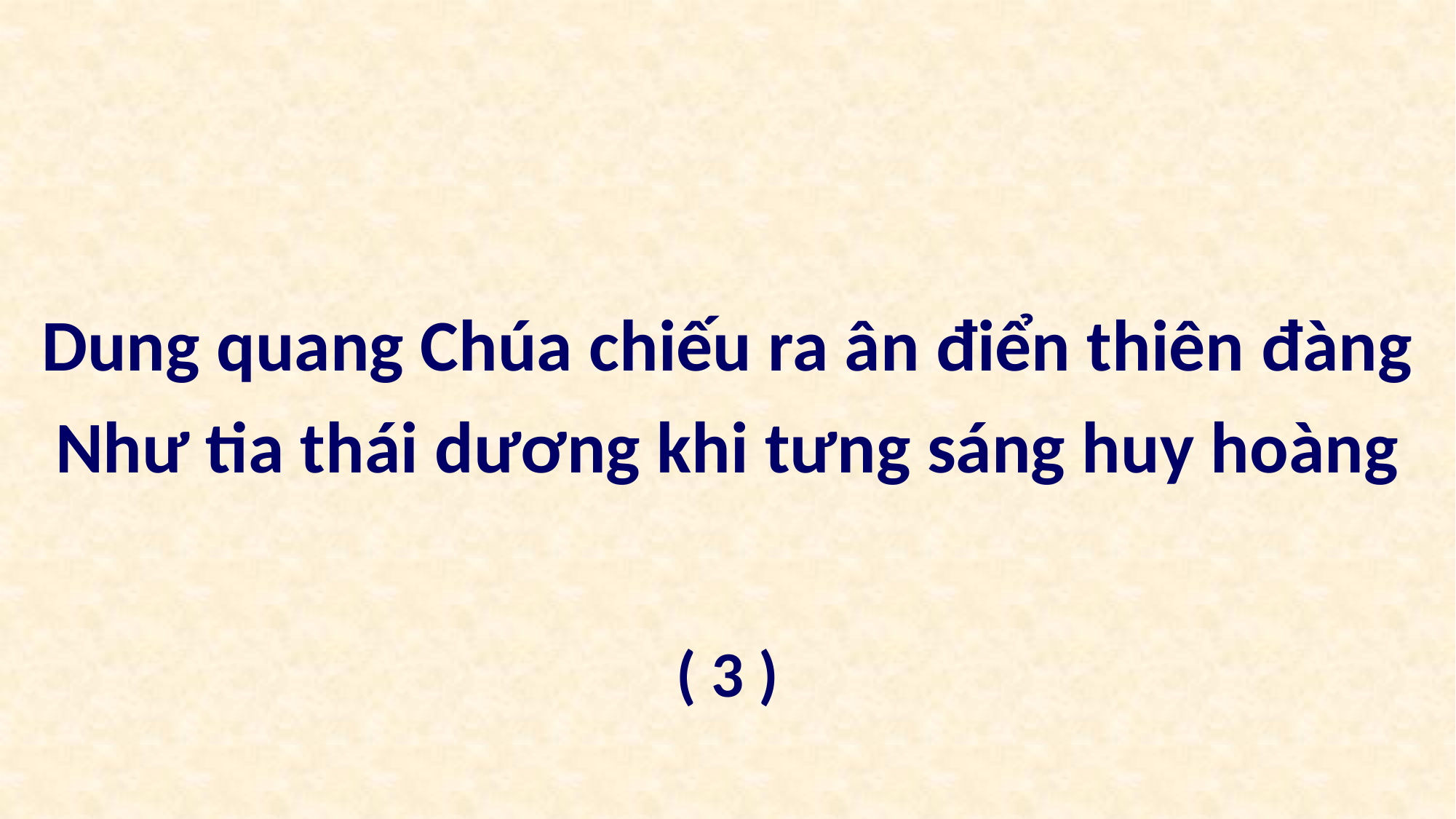

Dung quang Chúa chiếu ra ân điển thiên đàng
Như tia thái dương khi tưng sáng huy hoàng
( 3 )